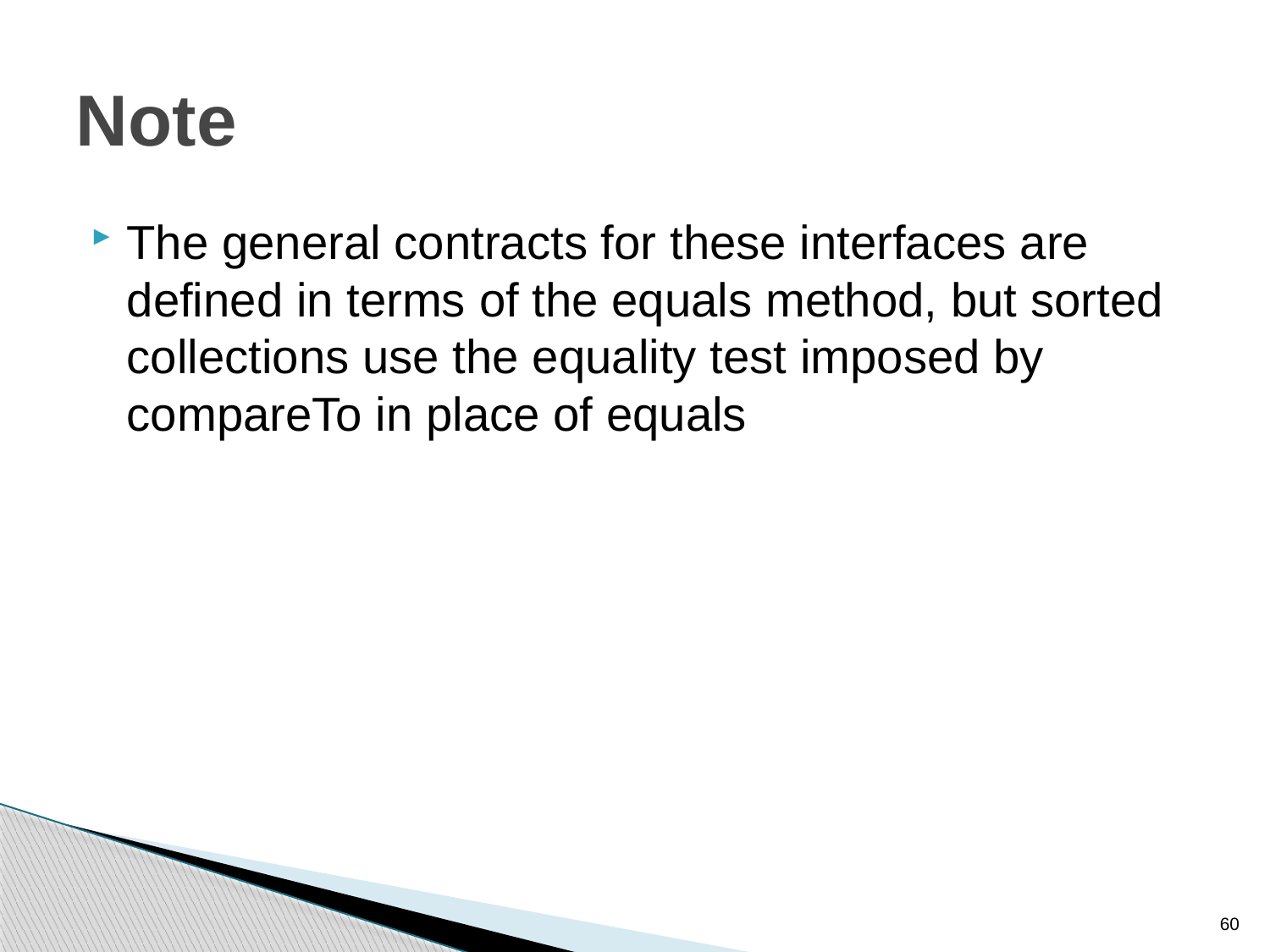

# Note
The general contracts for these interfaces are defined in terms of the equals method, but sorted collections use the equality test imposed by compareTo in place of equals

60